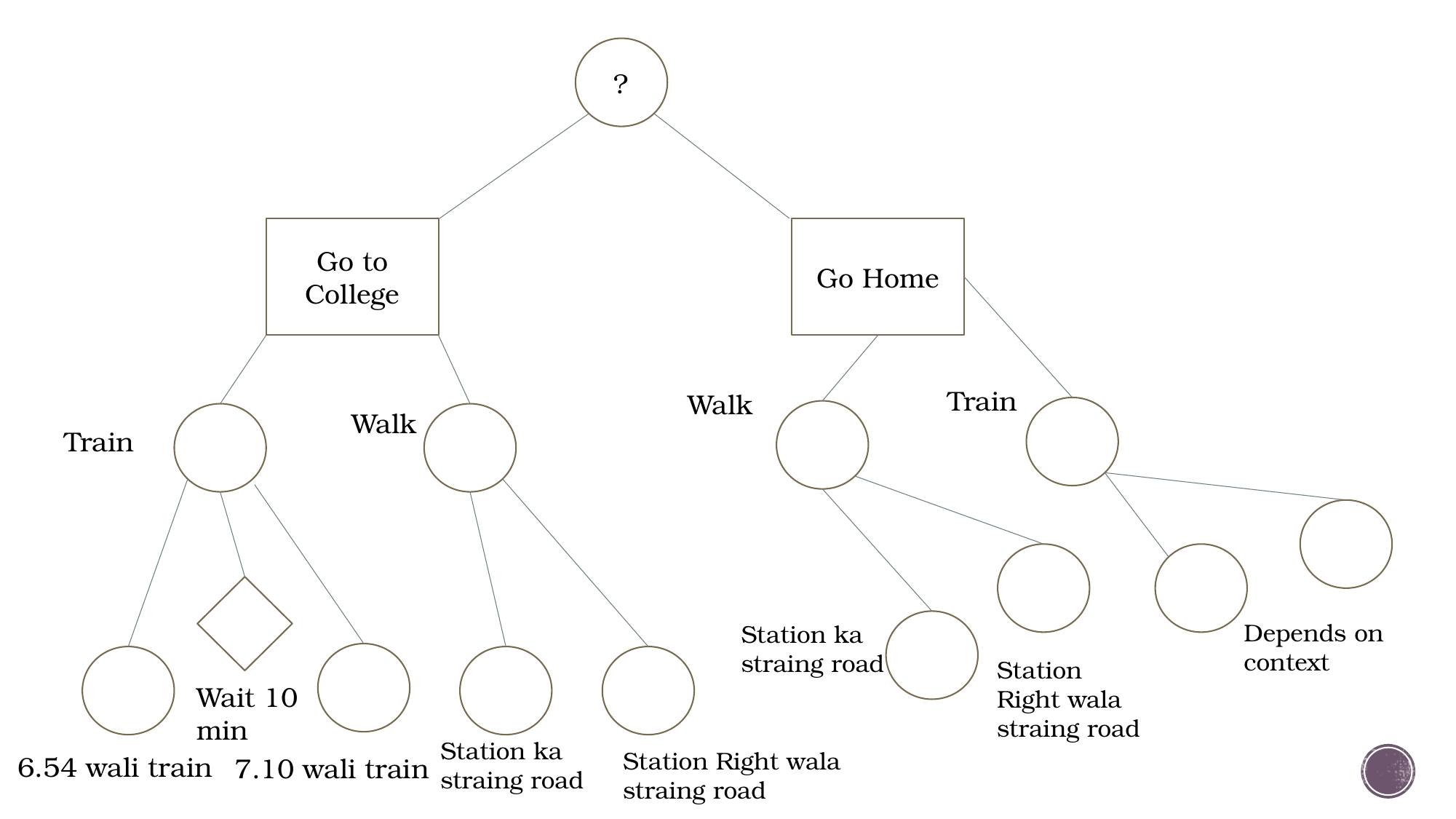

?
Go to College
Go Home
Train
Walk

Walk

Train

Depends on context
Station ka straing road

Station Right wala straing road
Wait 10 min
Station ka straing road
Station Right wala straing road
6.54 wali train
7.10 wali train